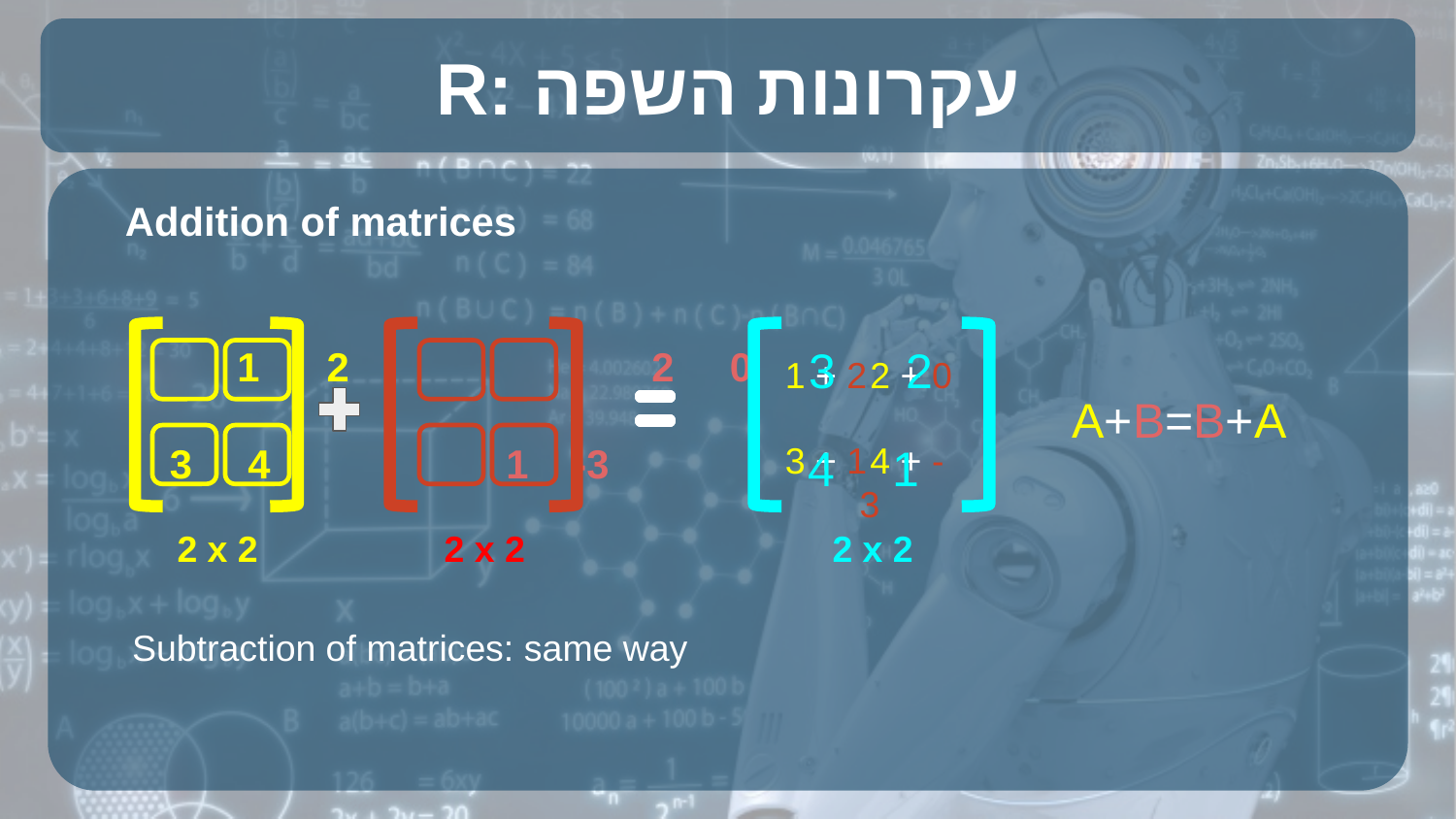

# R: עקרונות השפה
     Addition of matrices

	  1      2			2     0

         3     4  		1    -3

 3
 2
 1 + 2
 2 + 0

A+B=B+A

 3 + 1
 4
 4 + -3
 1

2 x 2
2 x 2
2 x 2
Subtraction of matrices: same way